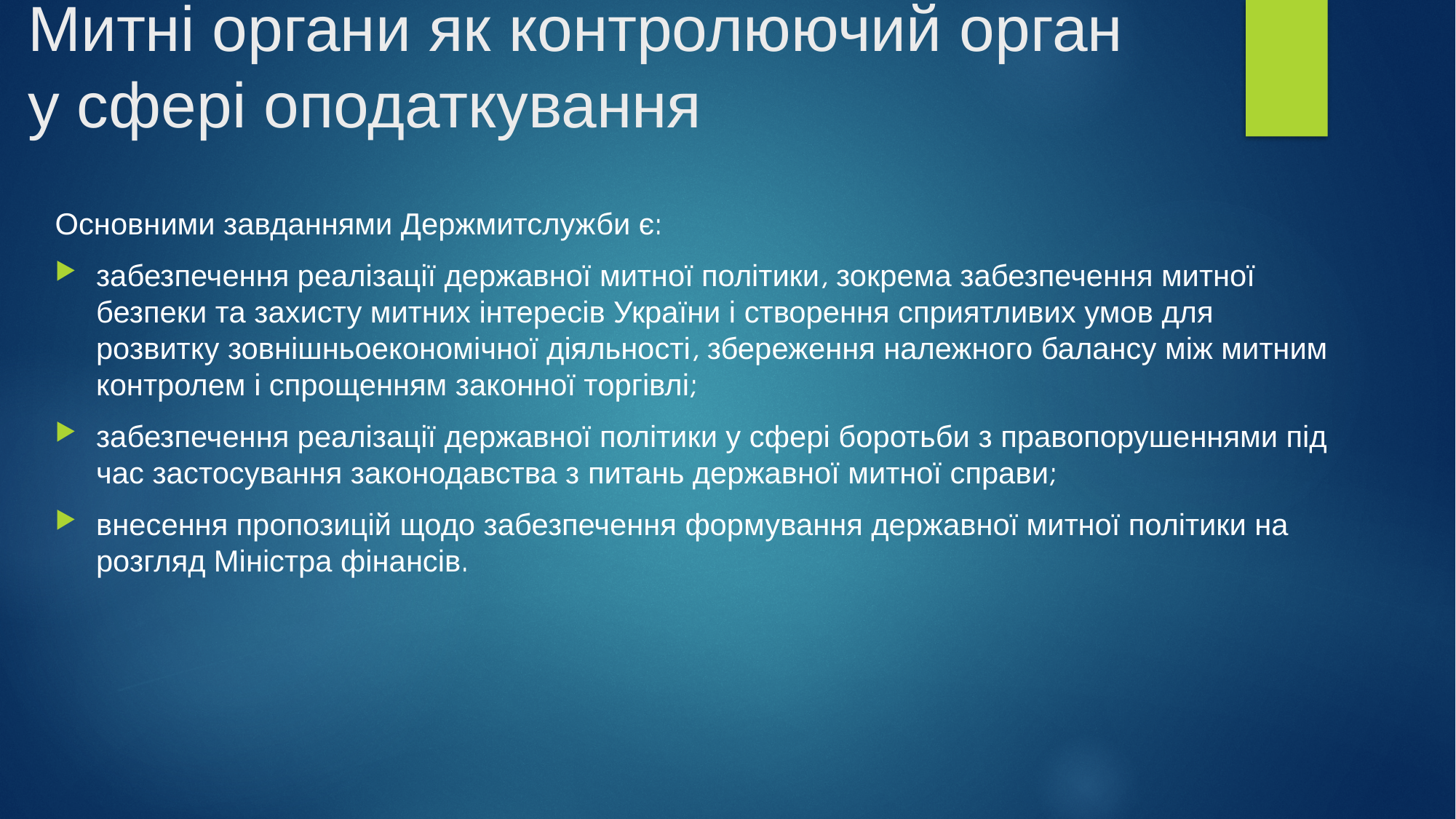

# Митні органи як контролюючий орган у сфері оподаткування
Основними завданнями Держмитслужби є:
забезпечення реалізації державної митної політики, зокрема забезпечення митної безпеки та захисту митних інтересів України і створення сприятливих умов для розвитку зовнішньоекономічної діяльності, збереження належного балансу між митним контролем і спрощенням законної торгівлі;
забезпечення реалізації державної політики у сфері боротьби з правопорушеннями під час застосування законодавства з питань державної митної справи;
внесення пропозицій щодо забезпечення формування державної митної політики на розгляд Міністра фінансів.